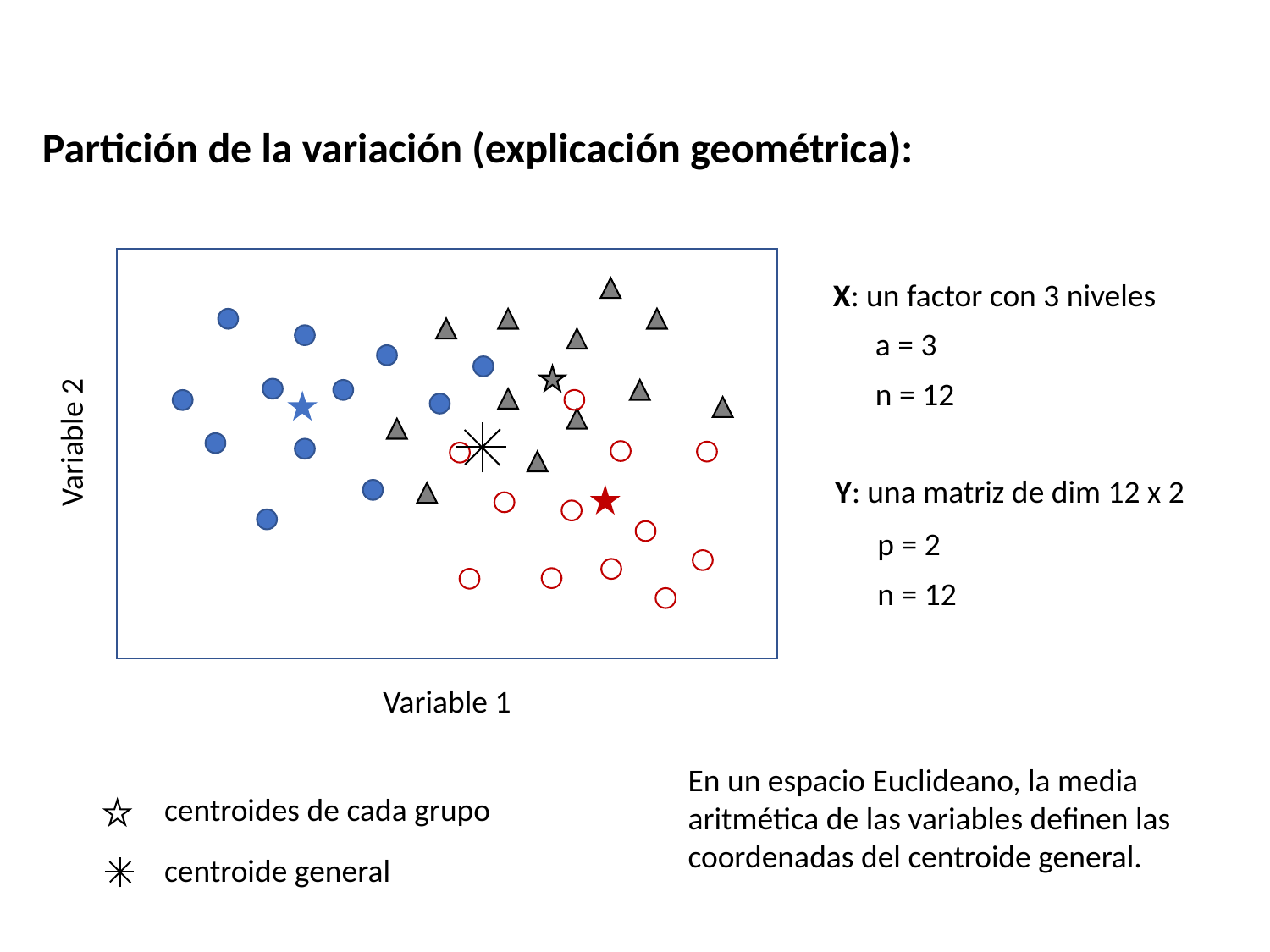

Partición de la variación (explicación geométrica):

X: un factor con 3 niveles

a = 3

n = 12

Variable 2

Y: una matriz de dim 12 x 2

p = 2

n = 12

Variable 1
En un espacio Euclideano, la media aritmética de las variables definen las coordenadas del centroide general.
centroides de cada grupo

centroide general